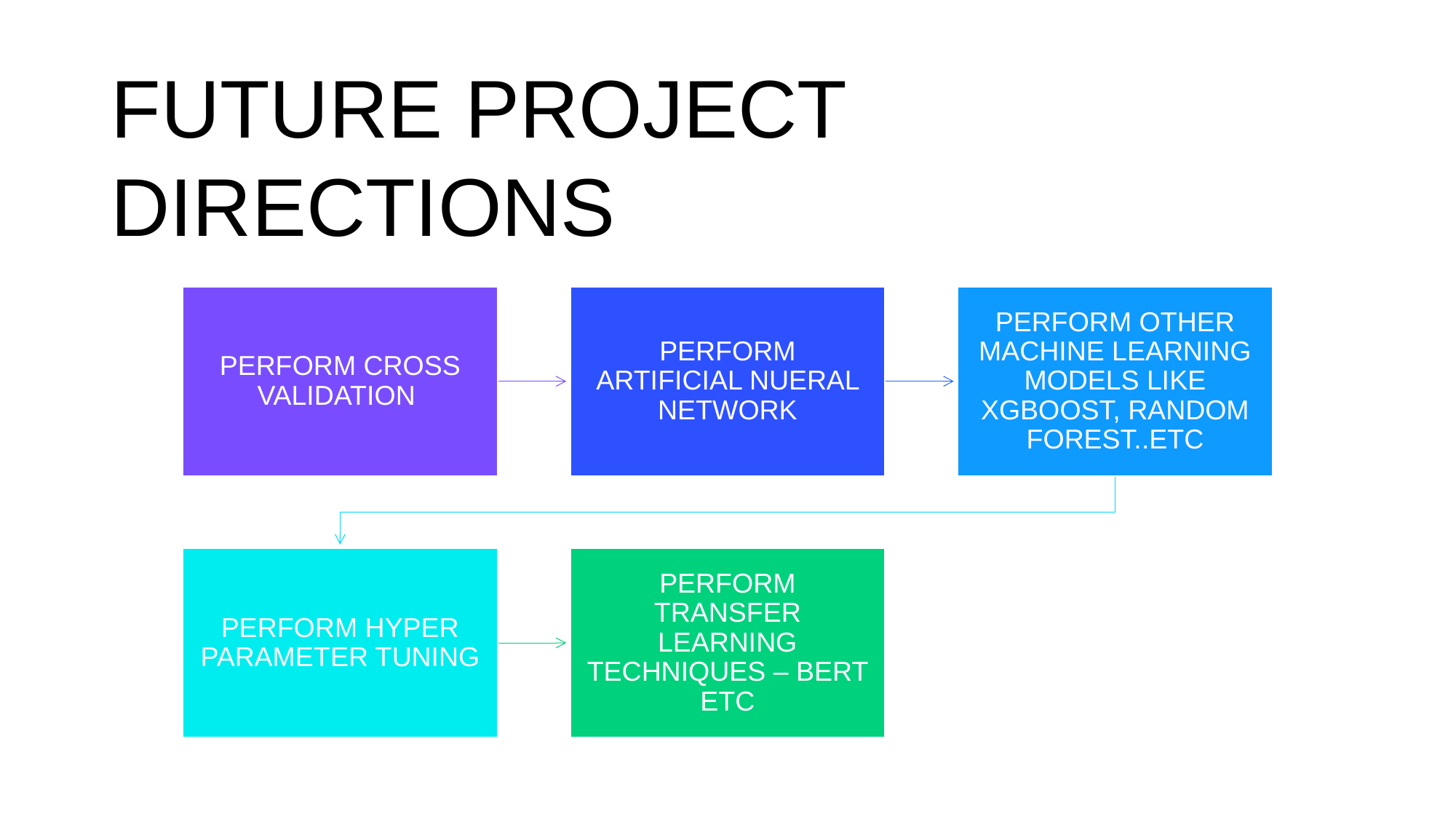

# FUTURE PROJECT DIRECTIONS

PERFORM CROSS VALIDATION

PERFORM ARTIFICIAL NUERAL NETWORK

PERFORM OTHER MACHINE LEARNING MODELS LIKE XGBOOST, RANDOM FOREST..ETC

PERFORM HYPER PARAMETER TUNING
PERFORM TRANSFER LEARNING TECHNIQUES – BERT ETC